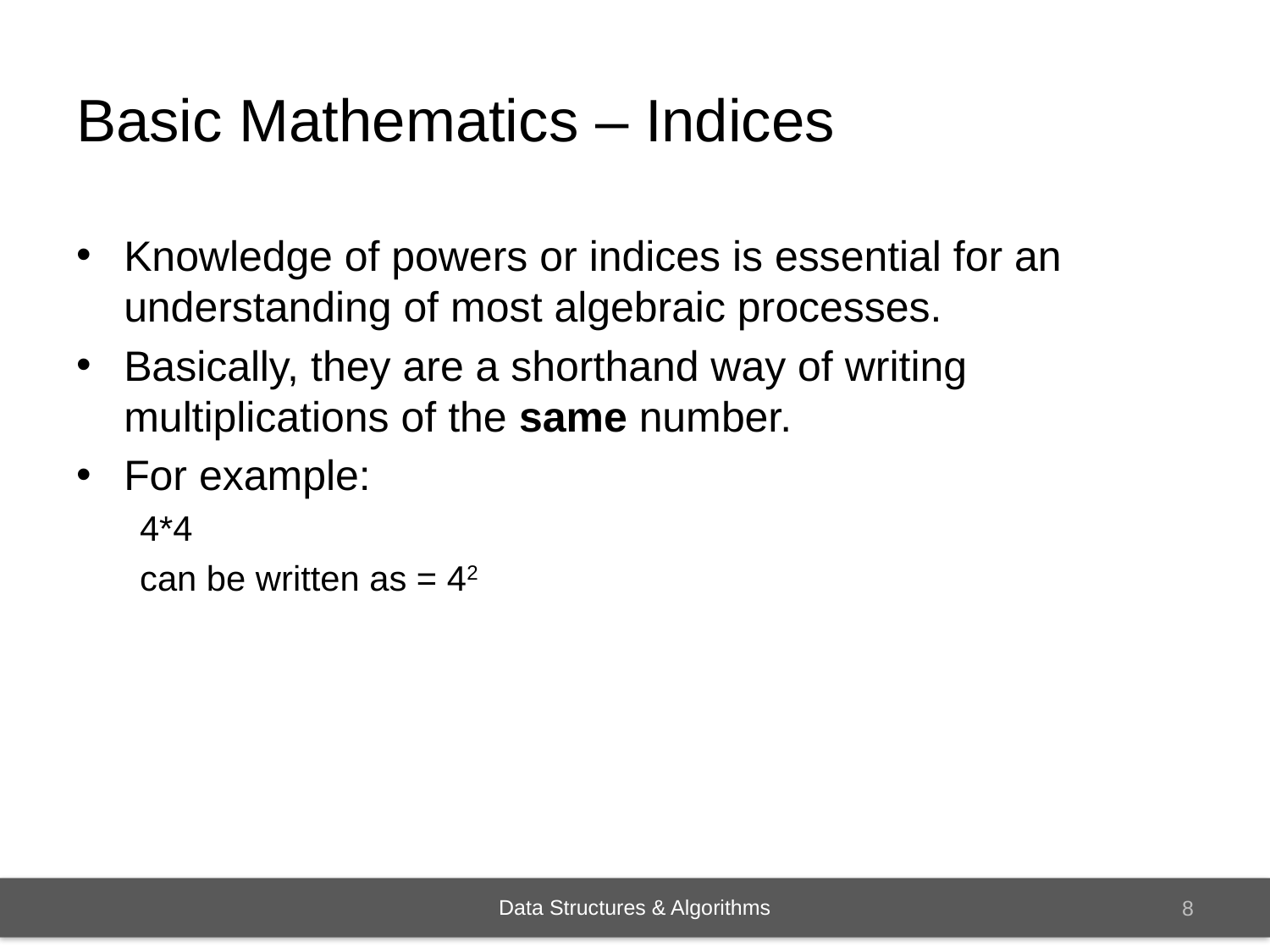

# Basic Mathematics – Indices
Knowledge of powers or indices is essential for an understanding of most algebraic processes.
Basically, they are a shorthand way of writing multiplications of the same number.
For example:
4*4
can be written as = 42

8